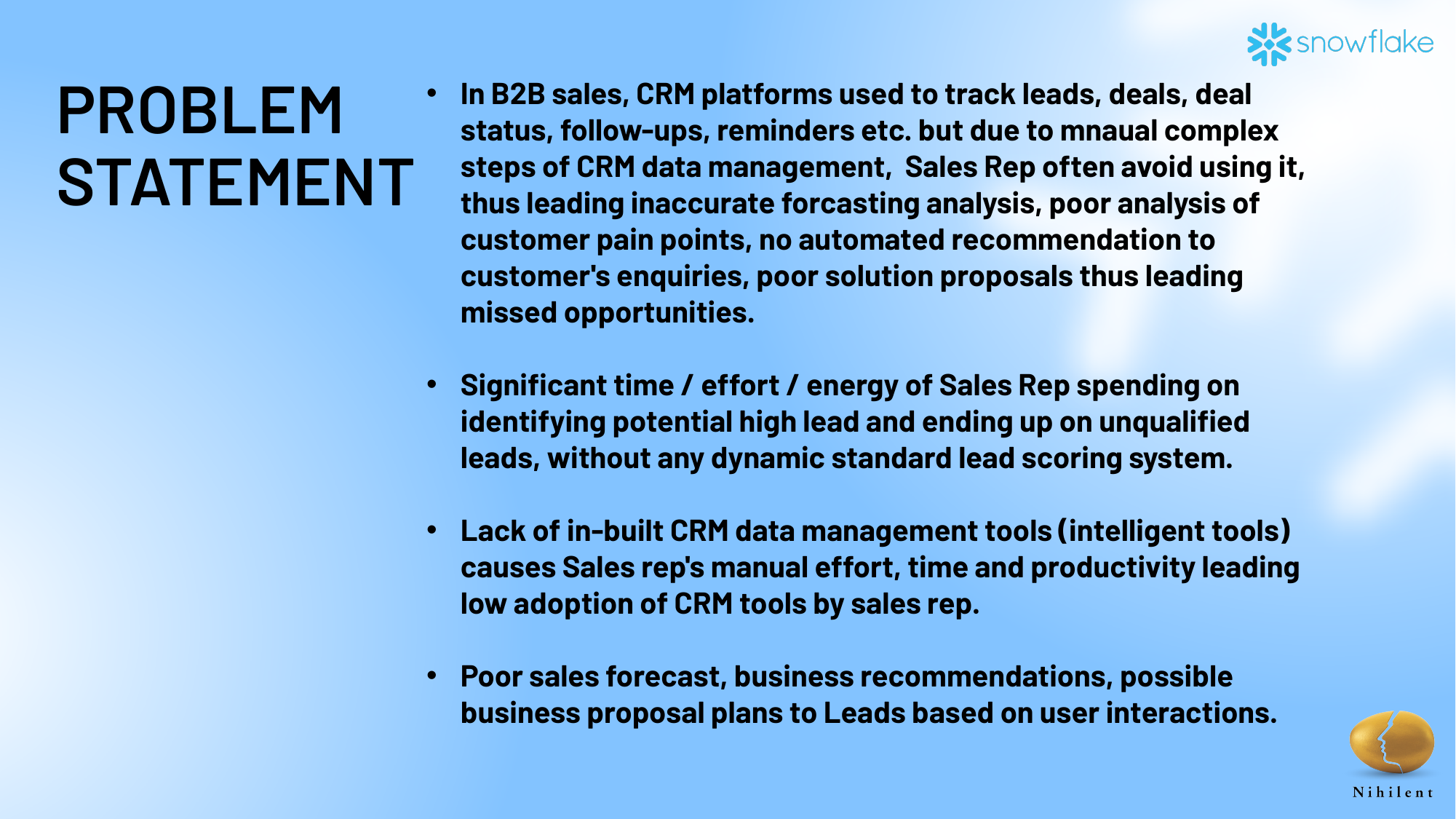

In B2B sales, CRM platforms used to track leads, deals, deal status, follow-ups, reminders etc. but due to mnaual complex steps of CRM data management,  Sales Rep often avoid using it, thus leading inaccurate forcasting analysis, poor analysis of customer pain points, no automated recommendation to customer's enquiries, poor solution proposals thus leading missed opportunities.

Significant time / effort / energy of Sales Rep spending on identifying potential high lead and ending up on unqualified leads, without any dynamic standard lead scoring system.

Lack of in-built CRM data management tools (intelligent tools) causes Sales rep's manual effort, time and productivity leading low adoption of CRM tools by sales rep.

Poor sales forecast, business recommendations, possible business proposal plans to Leads based on user interactions.

# PROBLEM STATEMENT